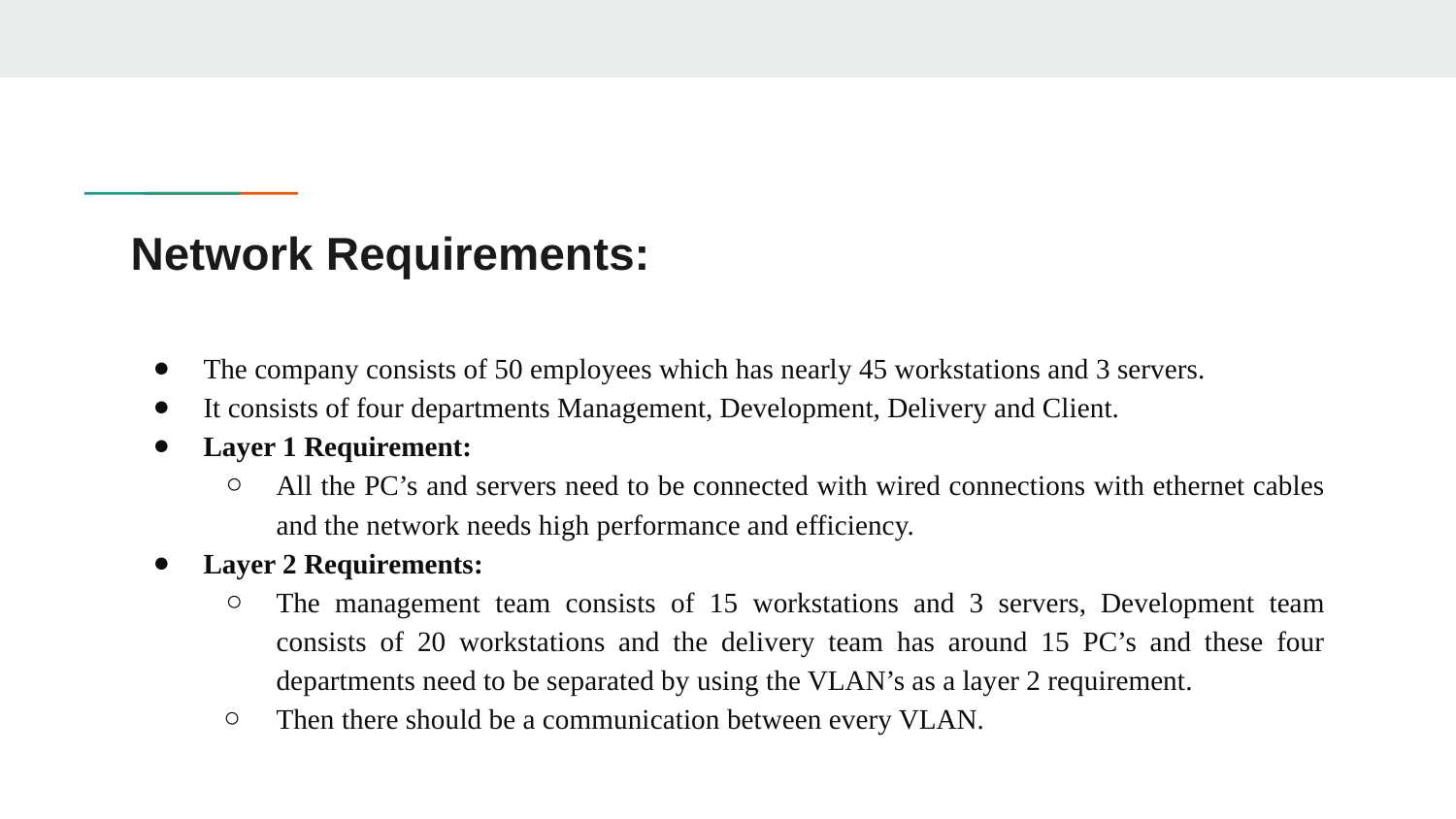

# Network Requirements:
The company consists of 50 employees which has nearly 45 workstations and 3 servers.
It consists of four departments Management, Development, Delivery and Client.
Layer 1 Requirement:
All the PC’s and servers need to be connected with wired connections with ethernet cables and the network needs high performance and efficiency.
Layer 2 Requirements:
The management team consists of 15 workstations and 3 servers, Development team consists of 20 workstations and the delivery team has around 15 PC’s and these four departments need to be separated by using the VLAN’s as a layer 2 requirement.
Then there should be a communication between every VLAN.